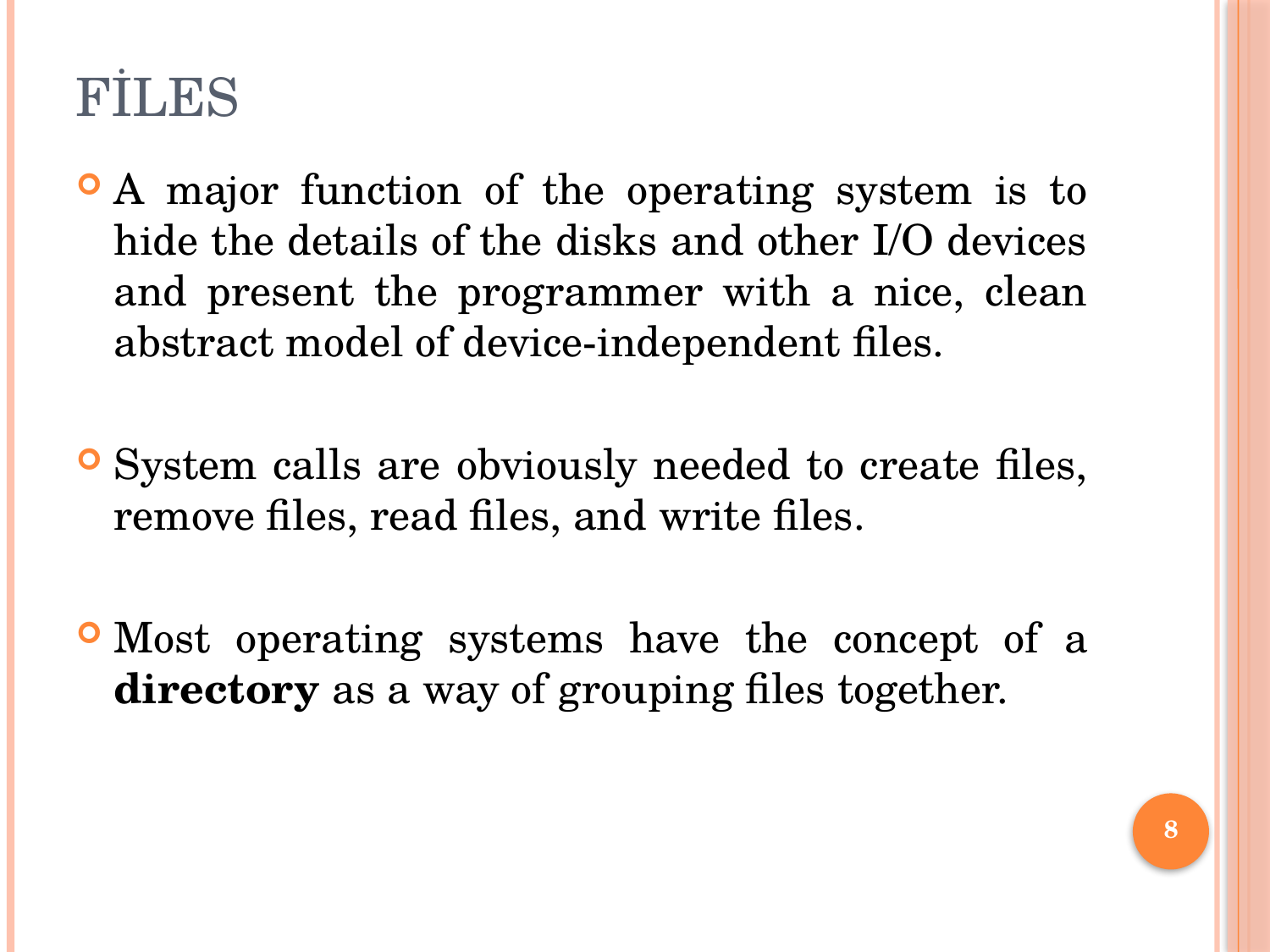

# Files
A major function of the operating system is to hide the details of the disks and other I/O devices and present the programmer with a nice, clean abstract model of device-independent files.

System calls are obviously needed to create files, remove files, read files, and write files.

Most operating systems have the concept of a directory as a way of grouping files together.
8